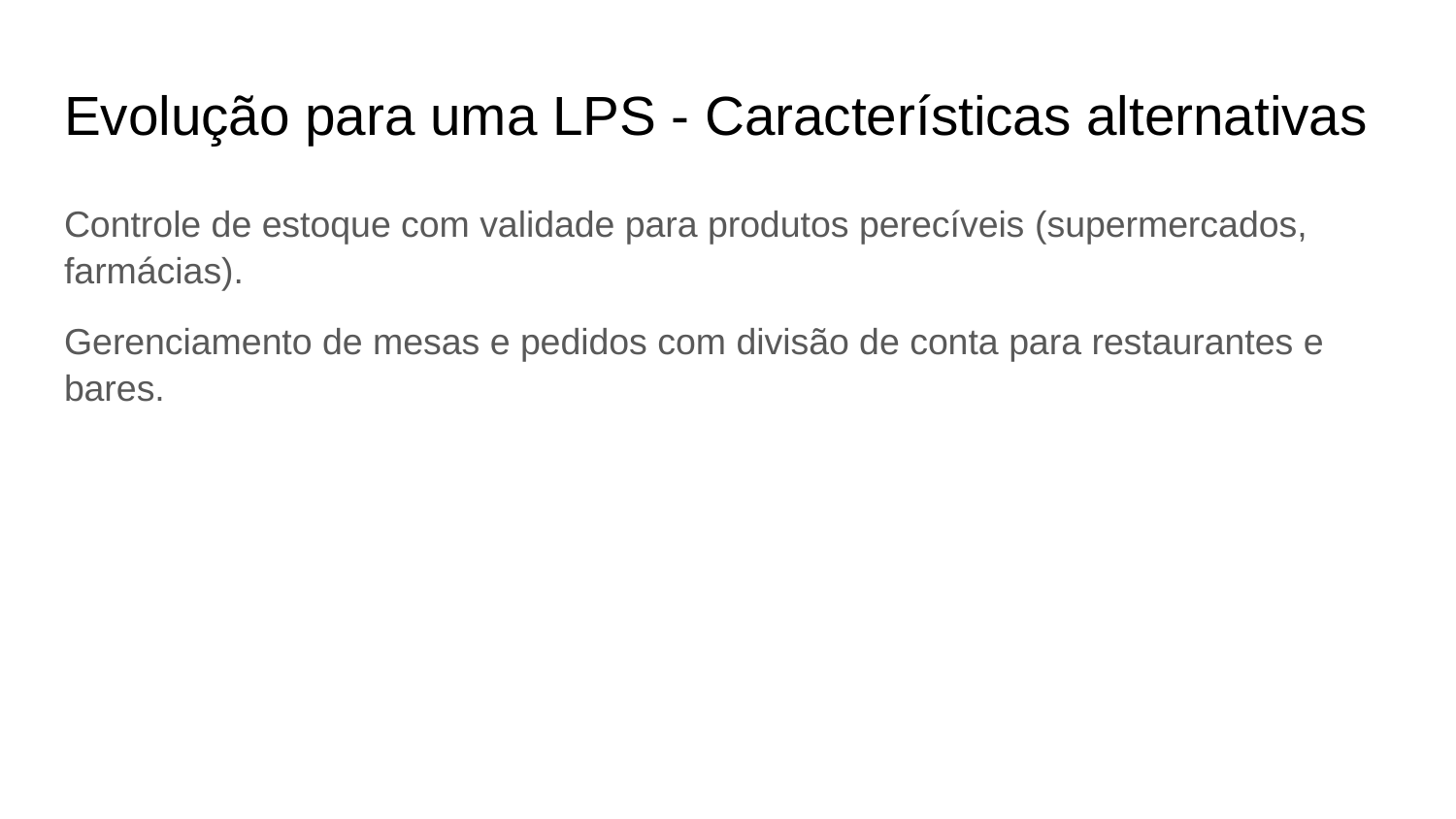

# Evolução para uma LPS - Características alternativas

Controle de estoque com validade para produtos perecíveis (supermercados, farmácias).
Gerenciamento de mesas e pedidos com divisão de conta para restaurantes e bares.